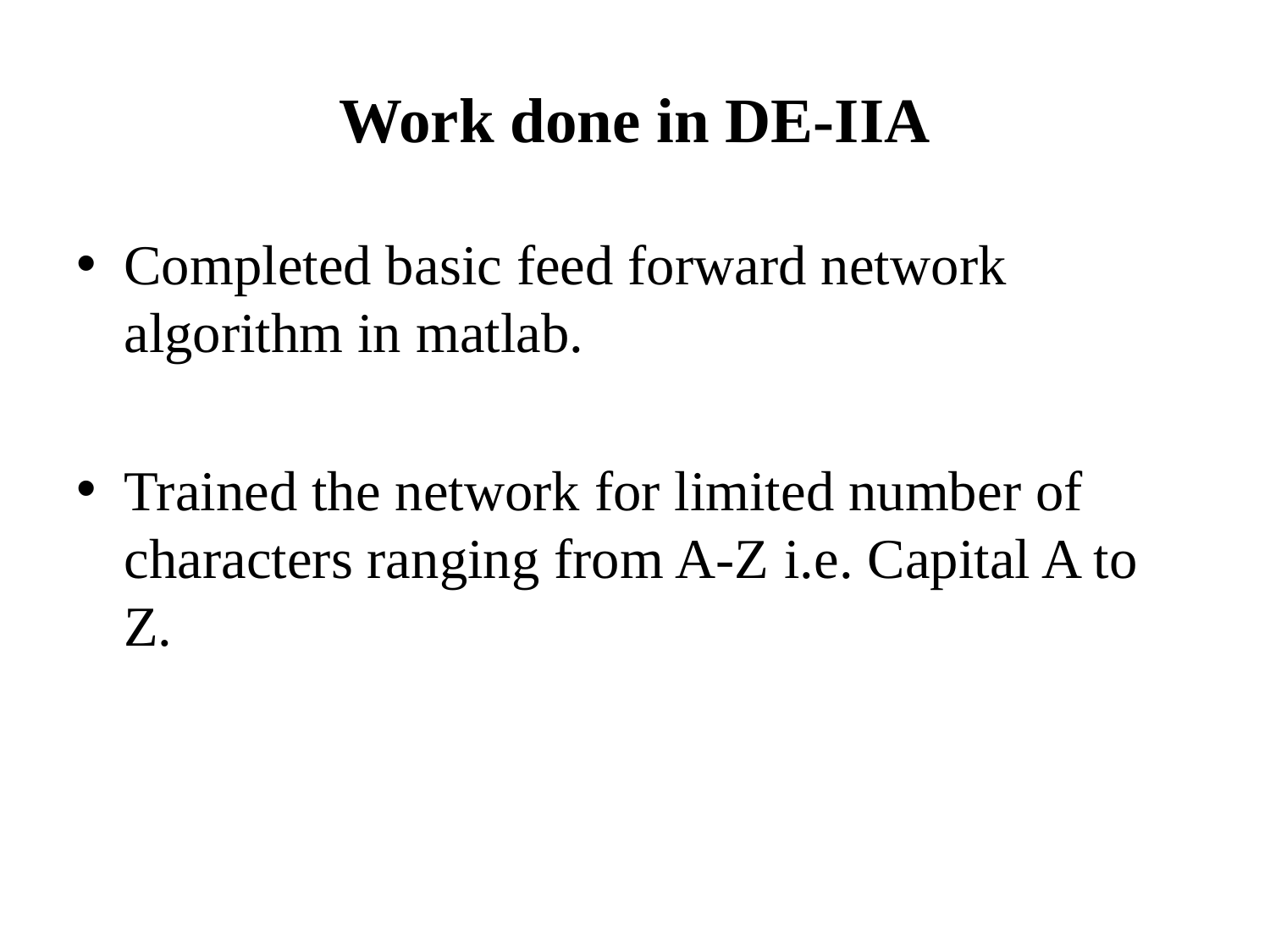

# Work done in DE-IIA
Completed basic feed forward network algorithm in matlab.

Trained the network for limited number of characters ranging from A-Z i.e. Capital A to Z.